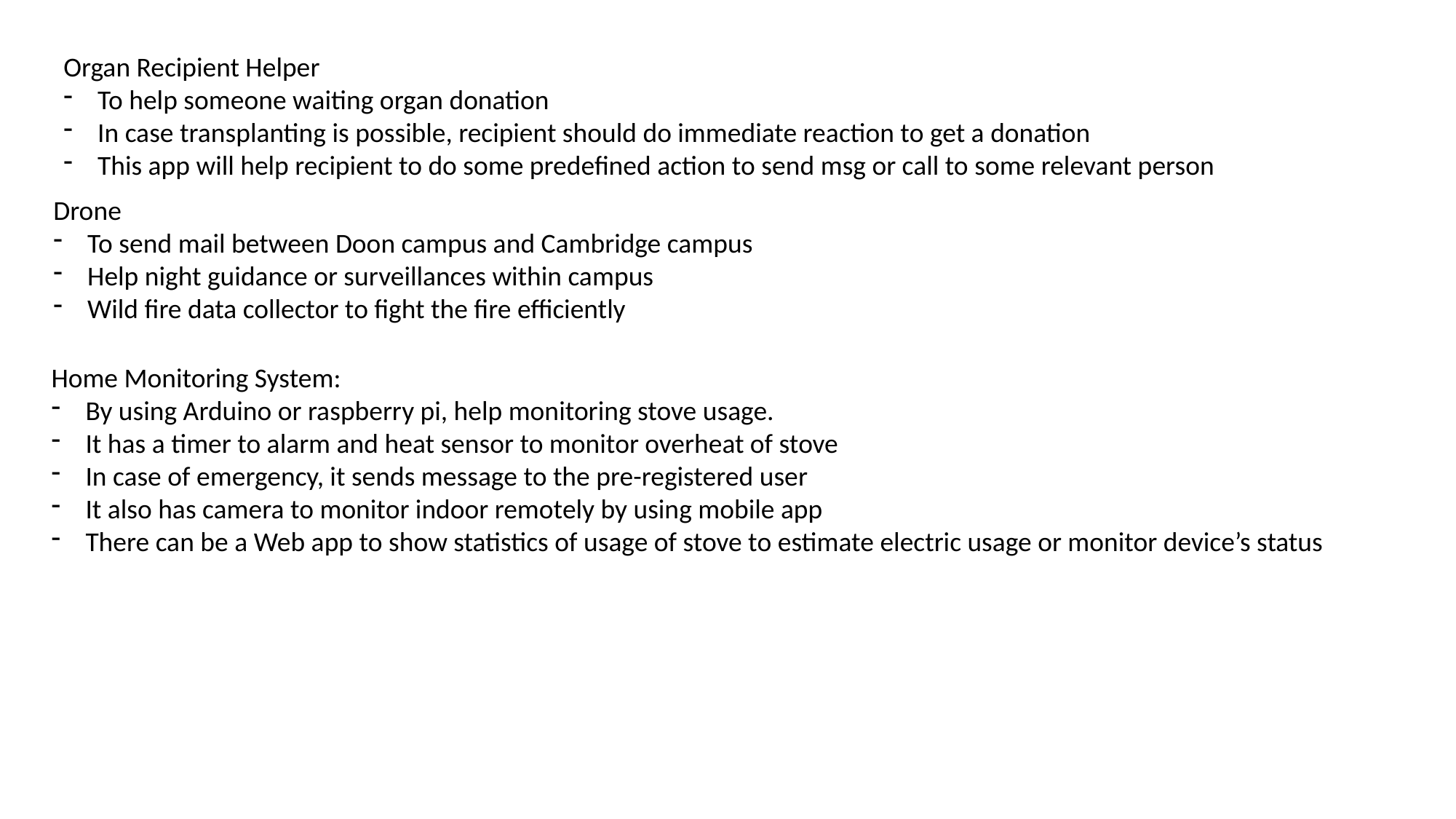

Organ Recipient Helper
To help someone waiting organ donation
In case transplanting is possible, recipient should do immediate reaction to get a donation
This app will help recipient to do some predefined action to send msg or call to some relevant person
Drone
To send mail between Doon campus and Cambridge campus
Help night guidance or surveillances within campus
Wild fire data collector to fight the fire efficiently
Home Monitoring System:
By using Arduino or raspberry pi, help monitoring stove usage.
It has a timer to alarm and heat sensor to monitor overheat of stove
In case of emergency, it sends message to the pre-registered user
It also has camera to monitor indoor remotely by using mobile app
There can be a Web app to show statistics of usage of stove to estimate electric usage or monitor device’s status